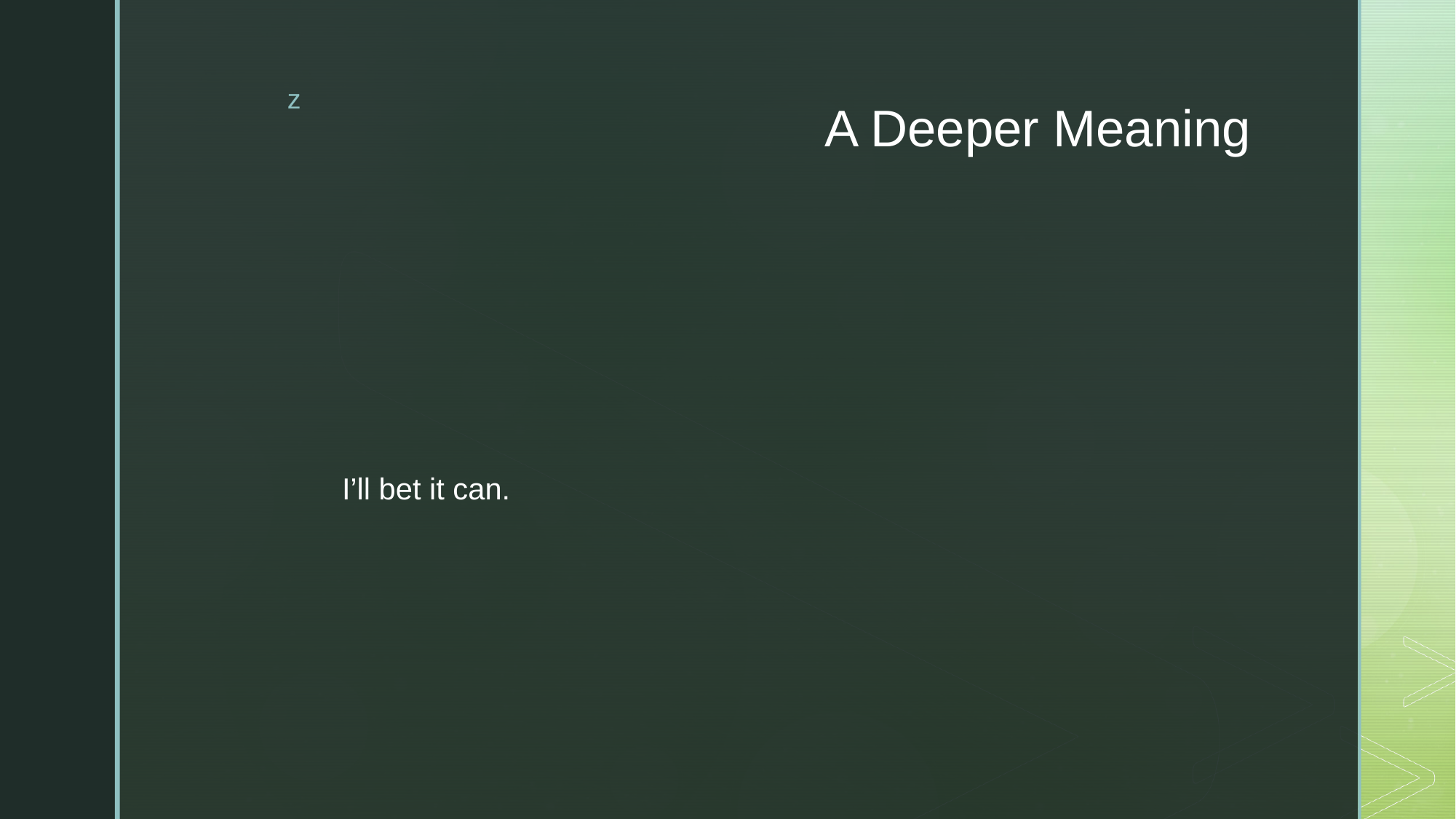

# A Deeper Meaning
I’ll bet it can.